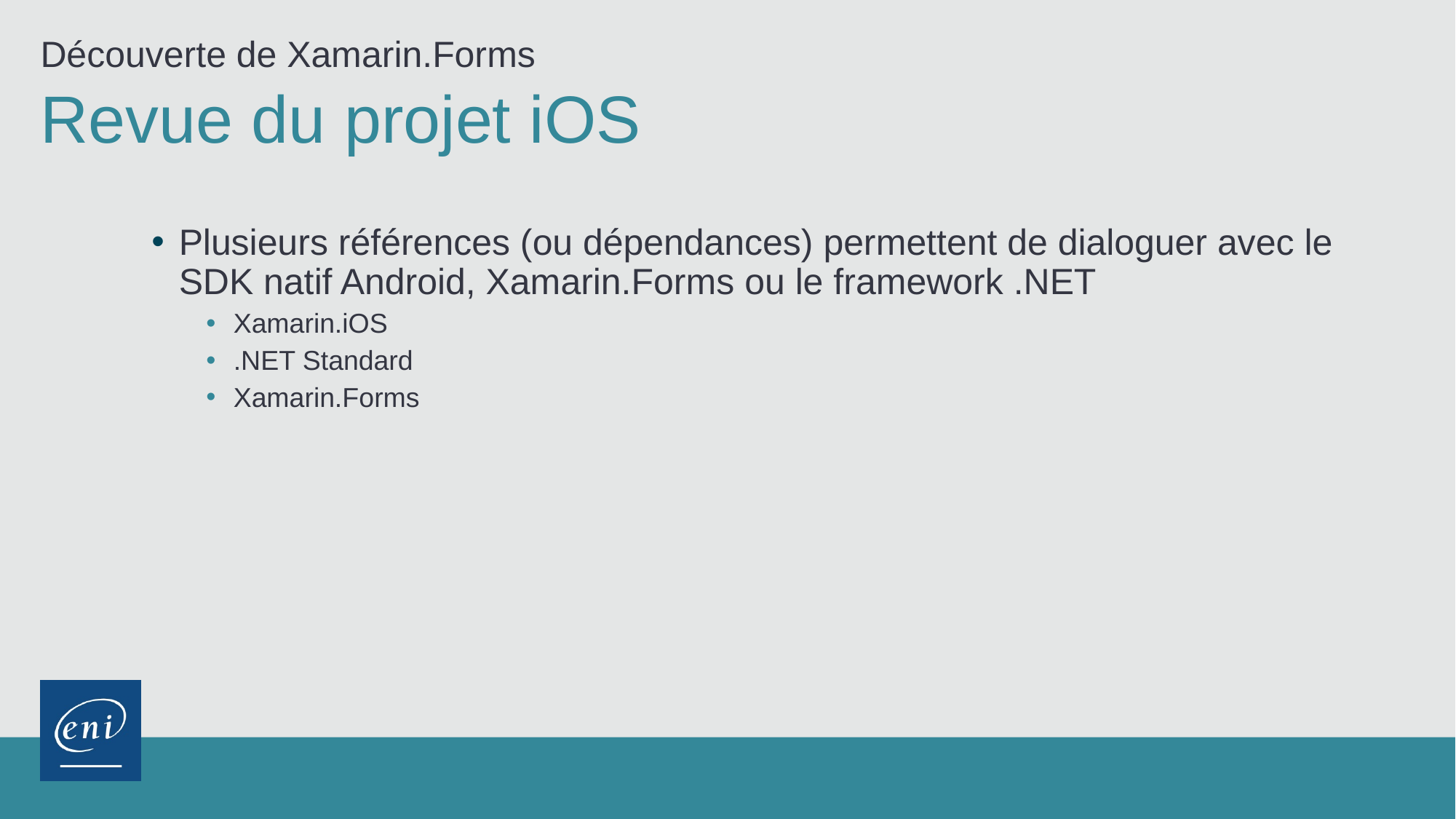

Découverte de Xamarin.Forms
# Revue du projet iOS
Plusieurs références (ou dépendances) permettent de dialoguer avec le SDK natif Android, Xamarin.Forms ou le framework .NET
Xamarin.iOS
.NET Standard
Xamarin.Forms